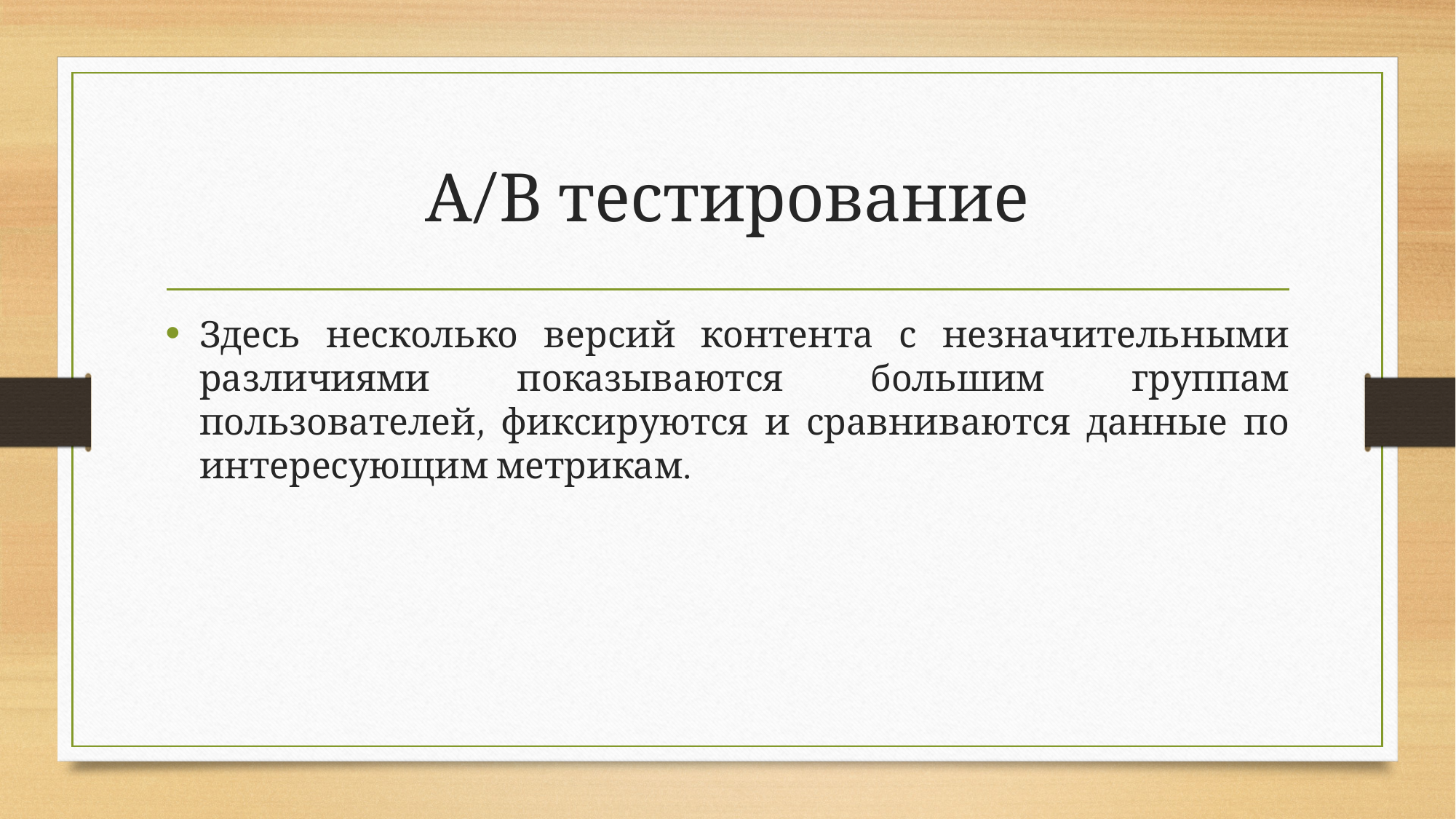

# А/В тестирование
Здесь несколько версий контента с незначительными различиями показываются большим группам пользователей, фиксируются и сравниваются данные по интересующим метрикам.